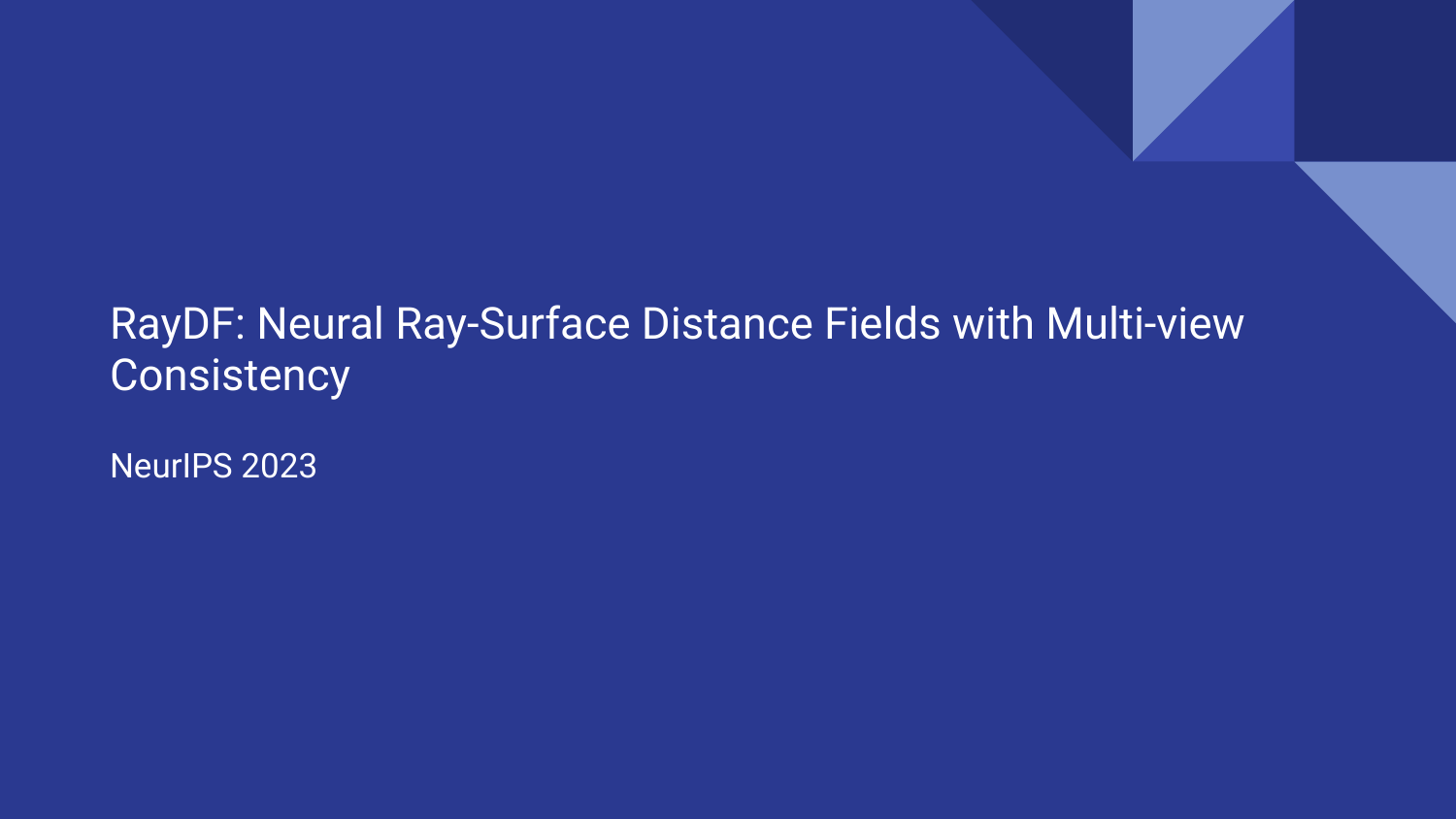

# RayDF: Neural Ray-Surface Distance Fields with Multi-view Consistency
NeurIPS 2023